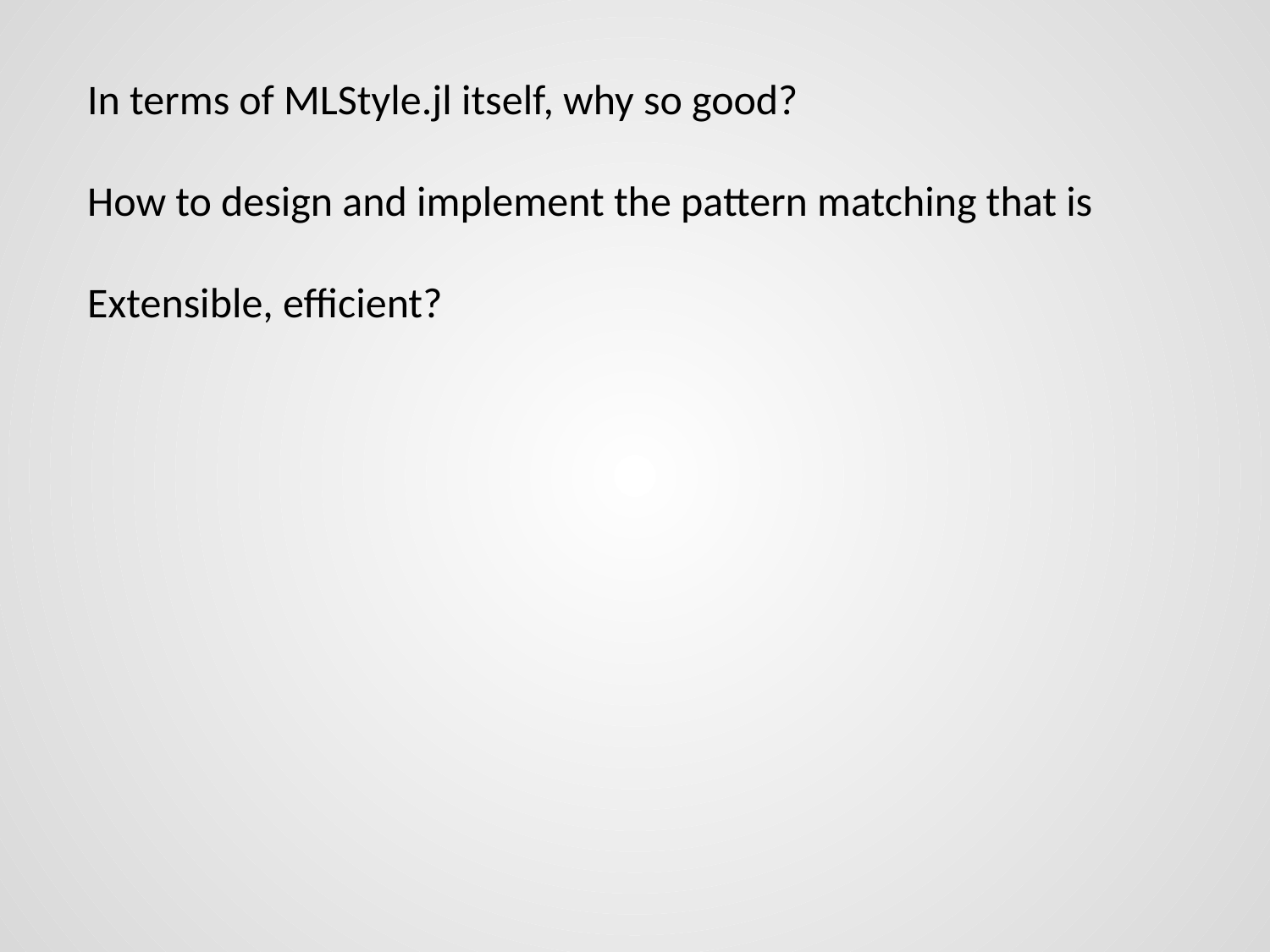

In terms of MLStyle.jl itself, why so good?

How to design and implement the pattern matching that is

Extensible, efficient?